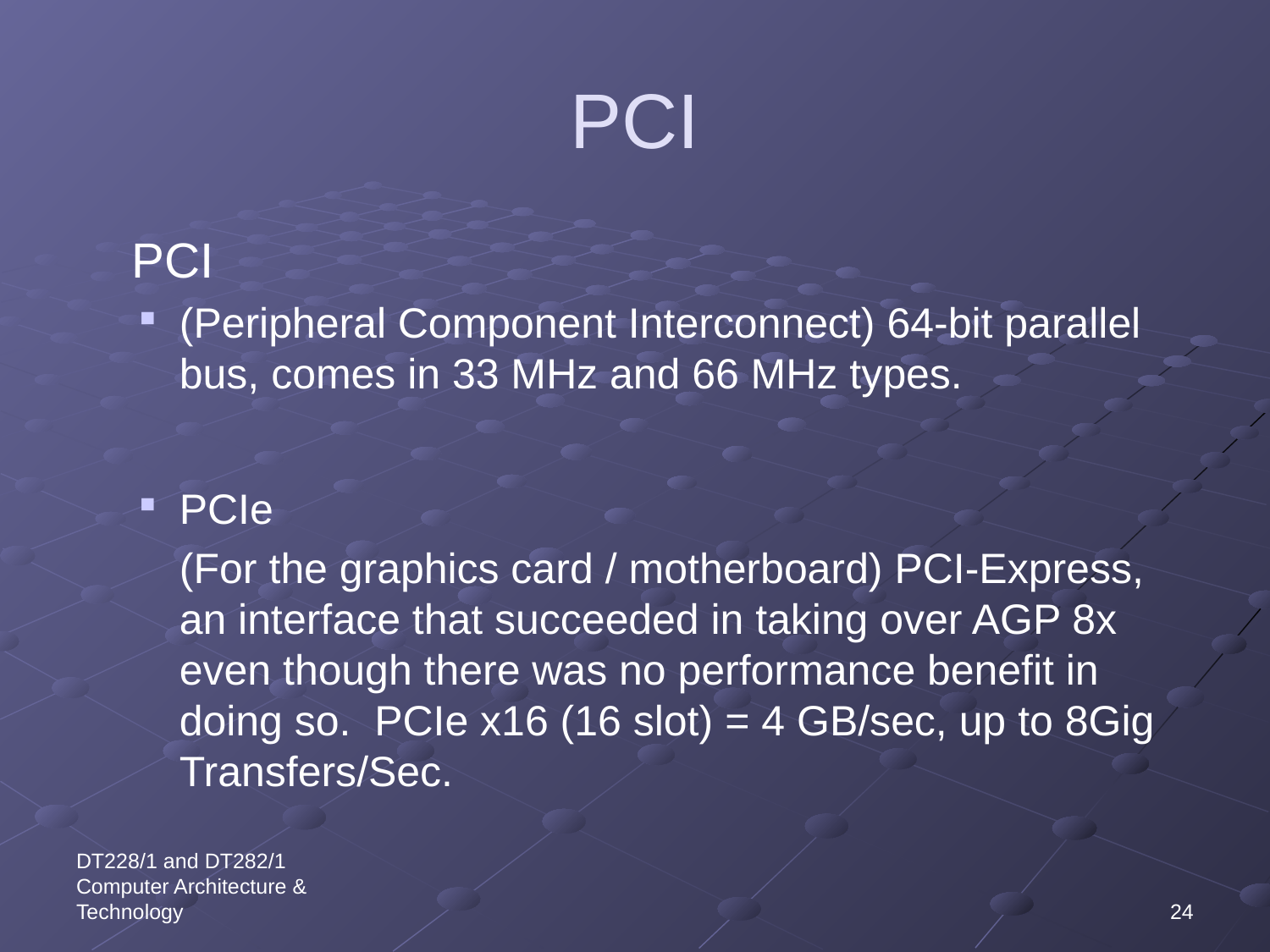

# PCI
PCI
(Peripheral Component Interconnect) 64-bit parallel bus, comes in 33 MHz and 66 MHz types.

PCIe
	(For the graphics card / motherboard) PCI-Express, an interface that succeeded in taking over AGP 8x even though there was no performance benefit in doing so.  PCIe x16 (16 slot) = 4 GB/sec, up to 8Gig Transfers/Sec.
DT228/1 and DT282/1 Computer Architecture & Technology
24